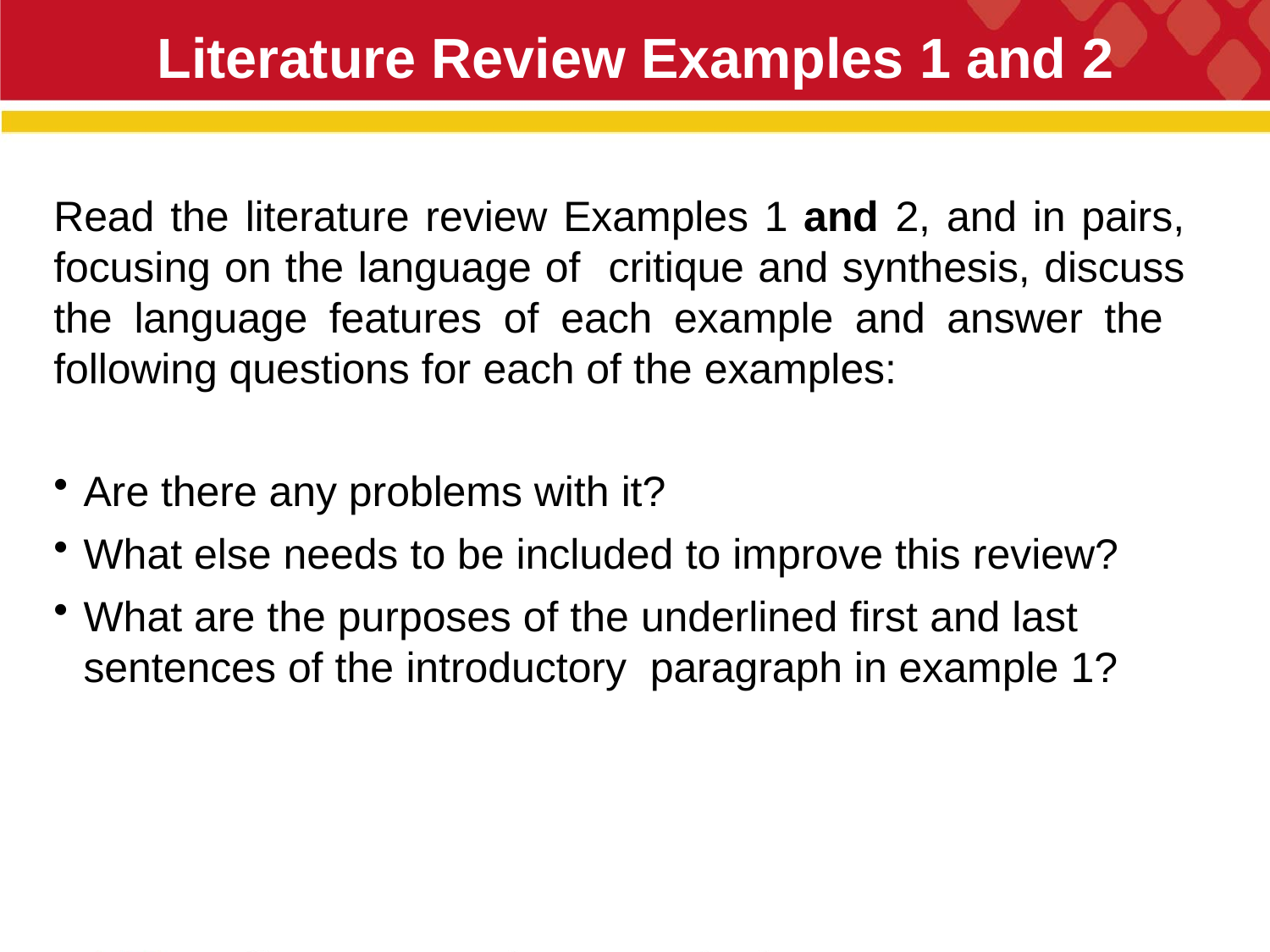

# Literature Review Examples 1 and 2
27
Read the literature review Examples 1 and 2, and in pairs, focusing on the language of  critique and synthesis, discuss the language features of each example and answer the  following questions for each of the examples:

Are there any problems with it?
What else needs to be included to improve this review?
What are the purposes of the underlined first and last sentences of the introductory  paragraph in example 1?